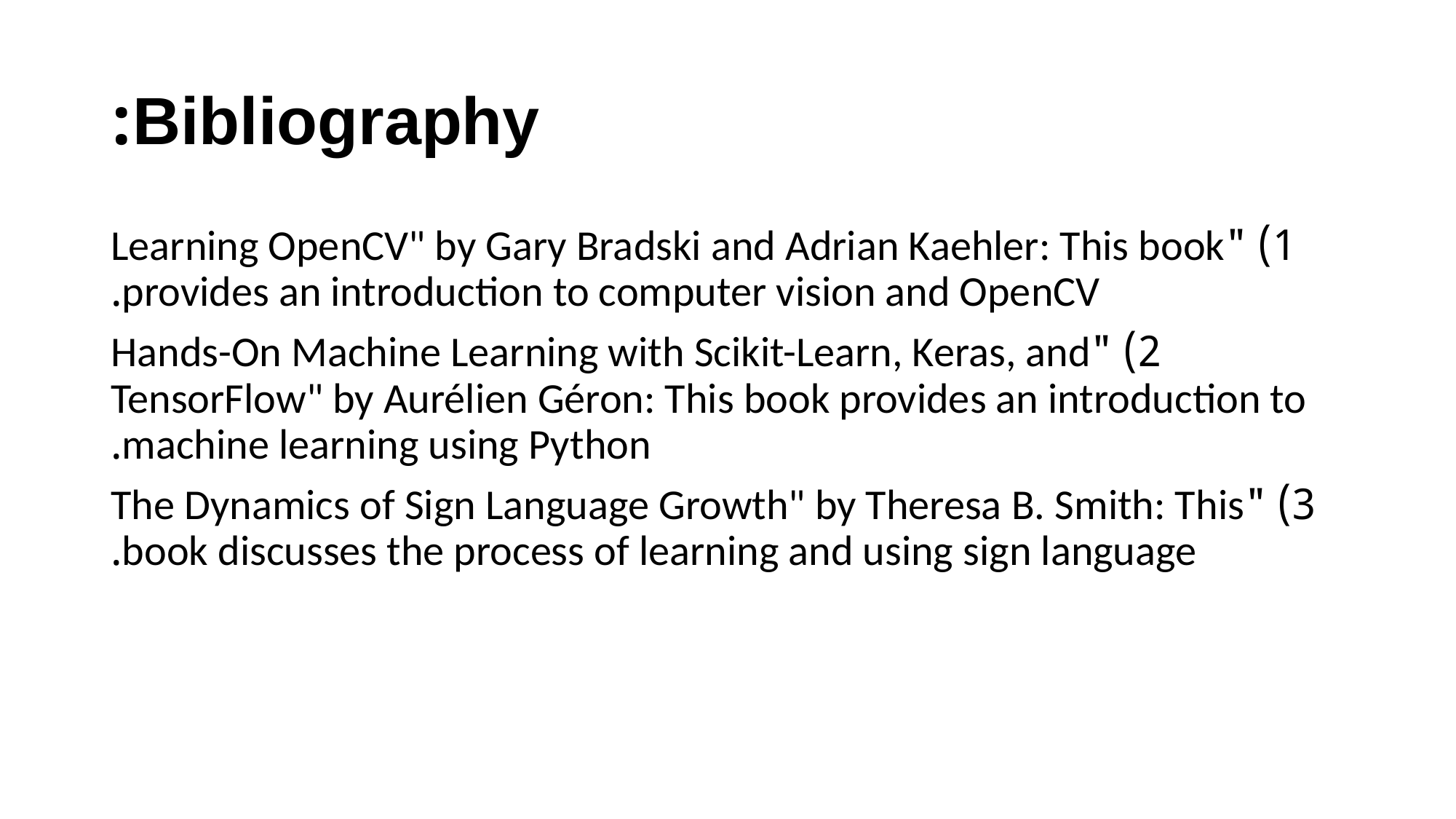

# Bibliography:
1) "Learning OpenCV" by Gary Bradski and Adrian Kaehler: This book provides an introduction to computer vision and OpenCV.
2) "Hands-On Machine Learning with Scikit-Learn, Keras, and TensorFlow" by Aurélien Géron: This book provides an introduction to machine learning using Python.
3) "The Dynamics of Sign Language Growth" by Theresa B. Smith: This book discusses the process of learning and using sign language.